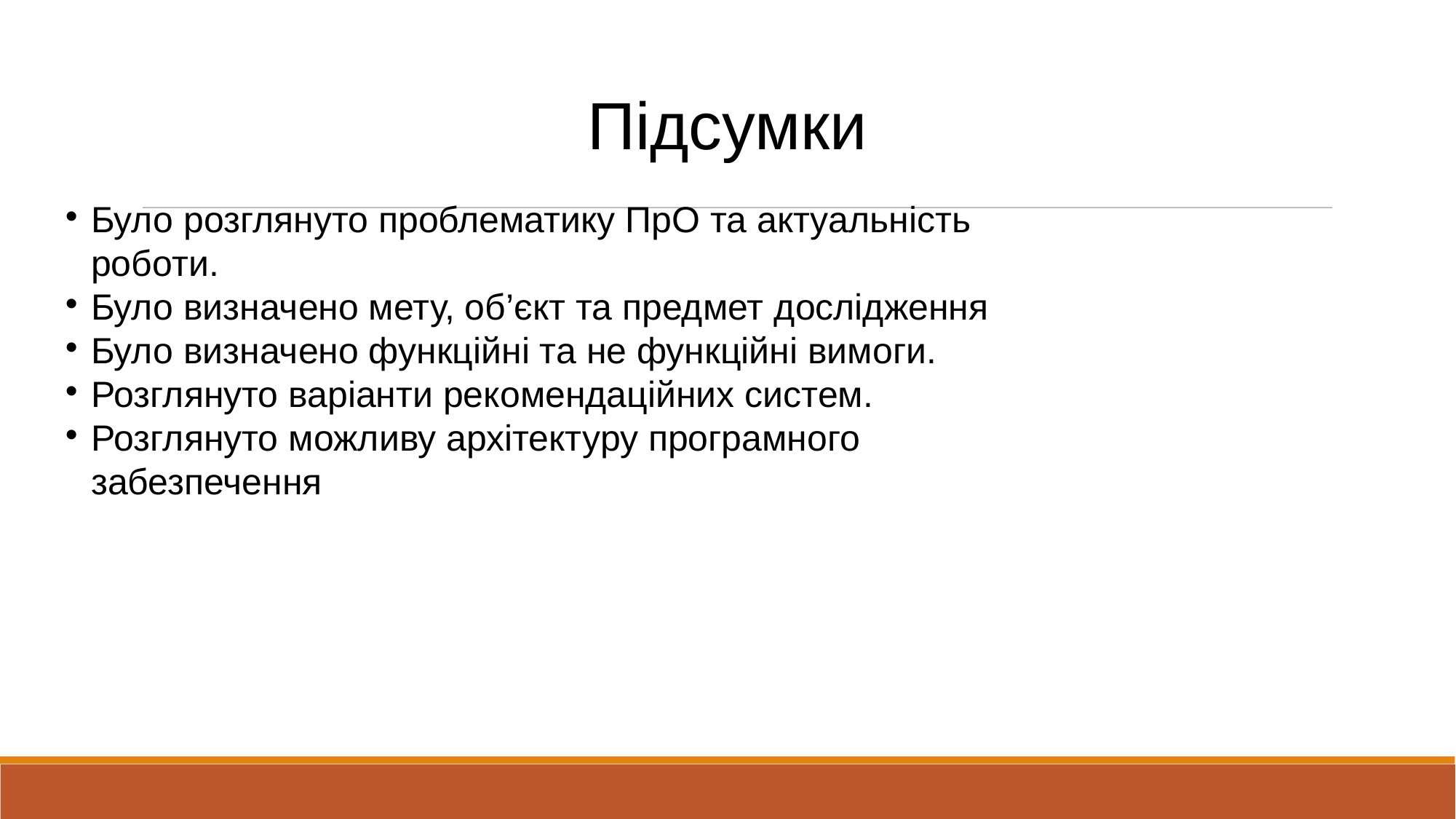

Підсумки
Було розглянуто проблематику ПрО та актуальність роботи.
Було визначено мету, об’єкт та предмет дослідження
Було визначено функційні та не функційні вимоги.
Розглянуто варіанти рекомендаційних систем.
Розглянуто можливу архітектуру програмного забезпечення